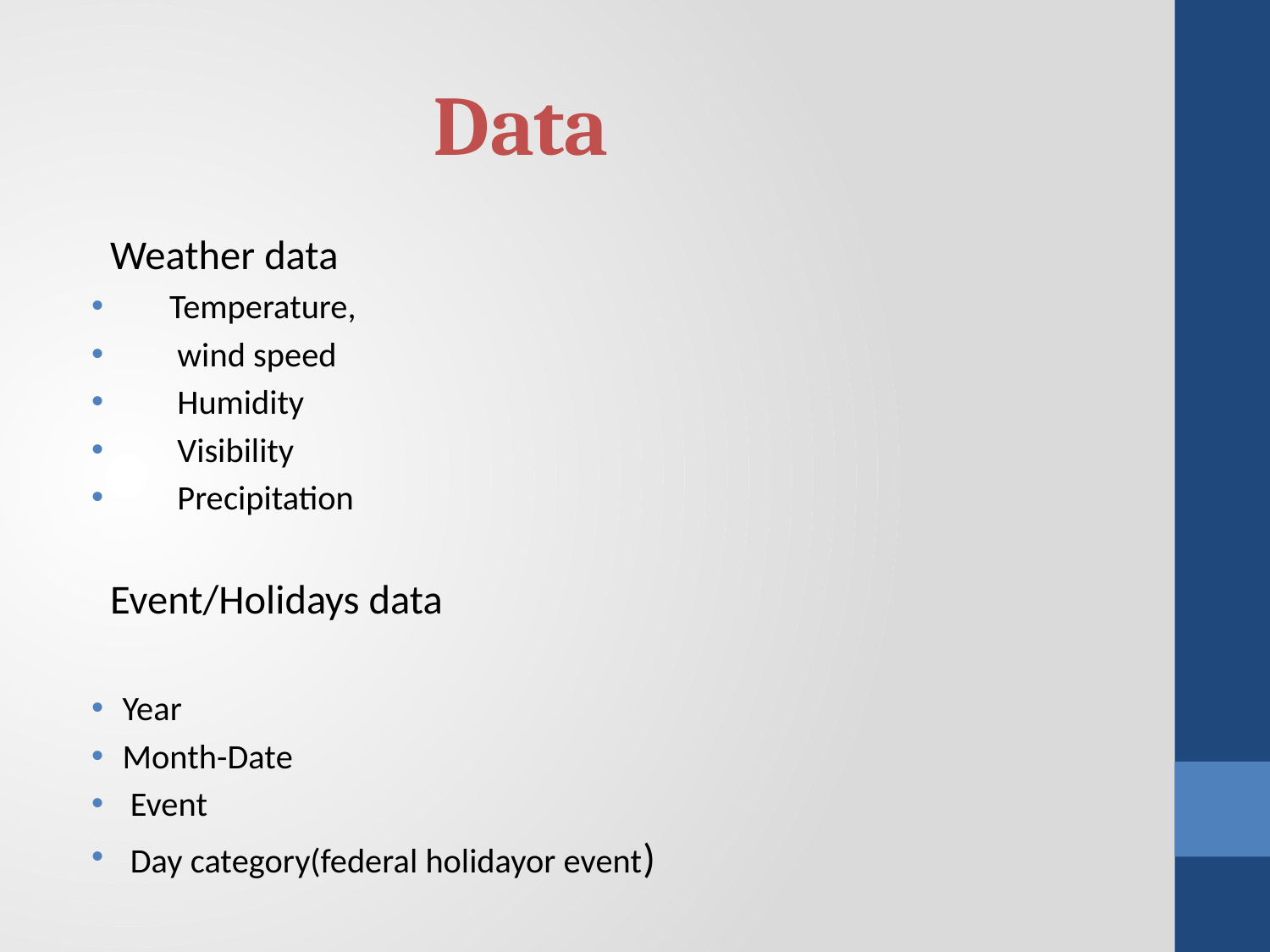

# Data
  Weather data
      Temperature,
       wind speed
       Humidity
       Visibility
       Precipitation

  Event/Holidays data

Year
Month-Date
 Event
 Day category(federal holidayor event)